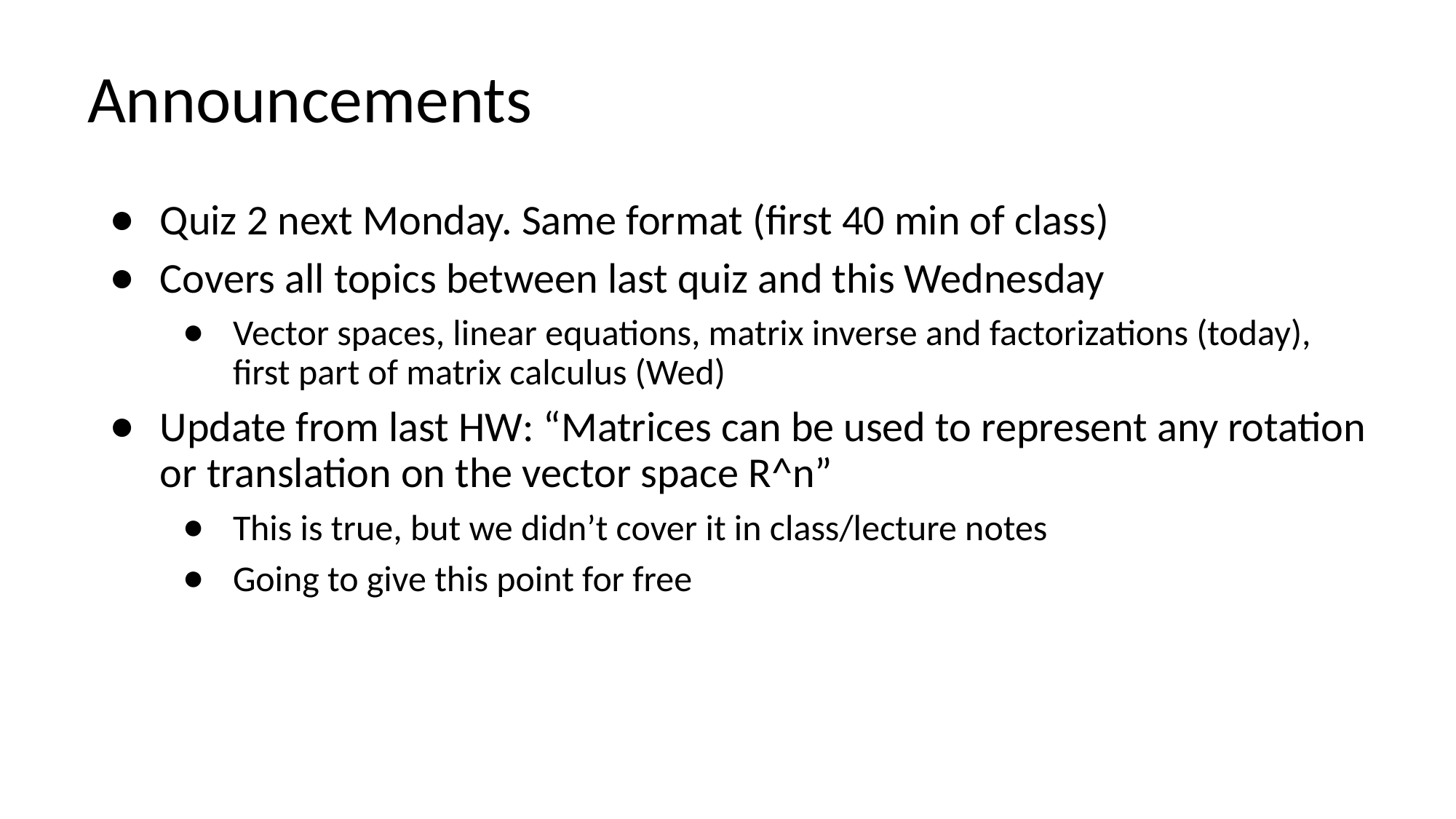

# Announcements
Quiz 2 next Monday. Same format (first 40 min of class)
Covers all topics between last quiz and this Wednesday
Vector spaces, linear equations, matrix inverse and factorizations (today), first part of matrix calculus (Wed)
Update from last HW: “Matrices can be used to represent any rotation or translation on the vector space R^n”
This is true, but we didn’t cover it in class/lecture notes
Going to give this point for free